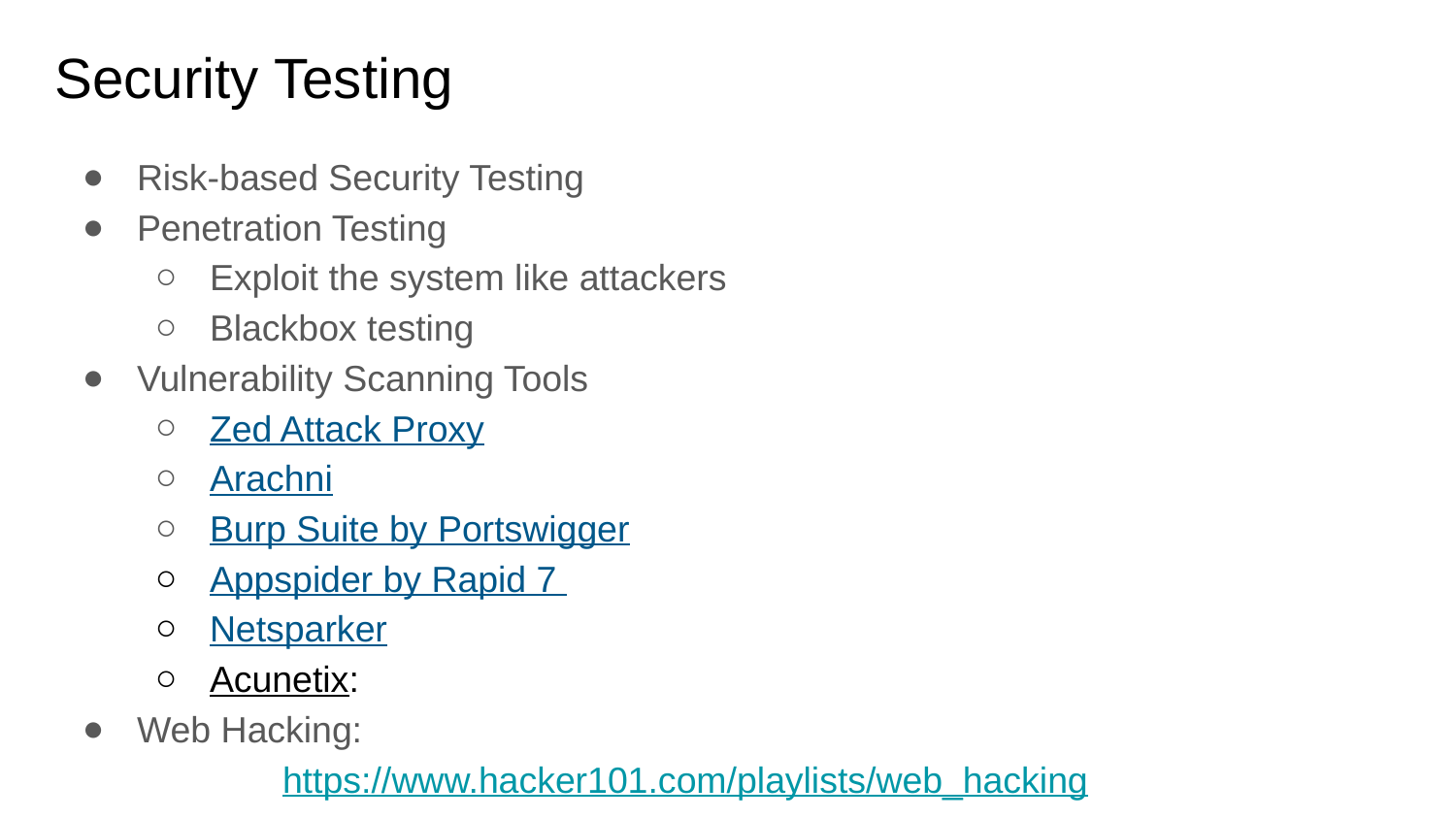

# Security Testing
Risk-based Security Testing
Penetration Testing
Exploit the system like attackers
Blackbox testing
Vulnerability Scanning Tools
Zed Attack Proxy
Arachni
Burp Suite by Portswigger
Appspider by Rapid 7
Netsparker
Acunetix:
Web Hacking:
	https://www.hacker101.com/playlists/web_hacking